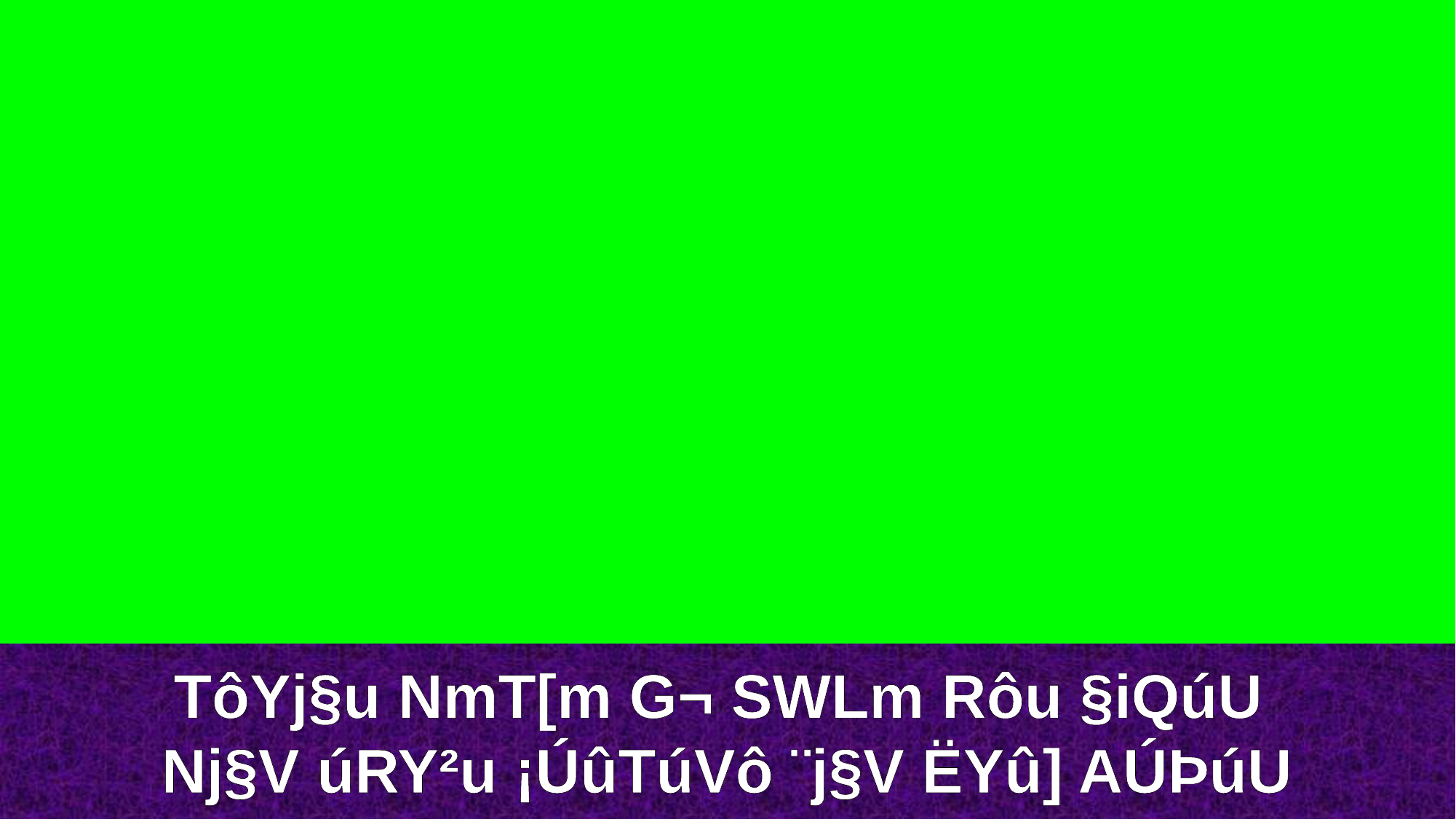

TôYj§u NmT[m G¬ SWLm Rôu §iQúU
Nj§V úRY²u ¡ÚûTúVô ¨j§V ËYû] AÚÞúU